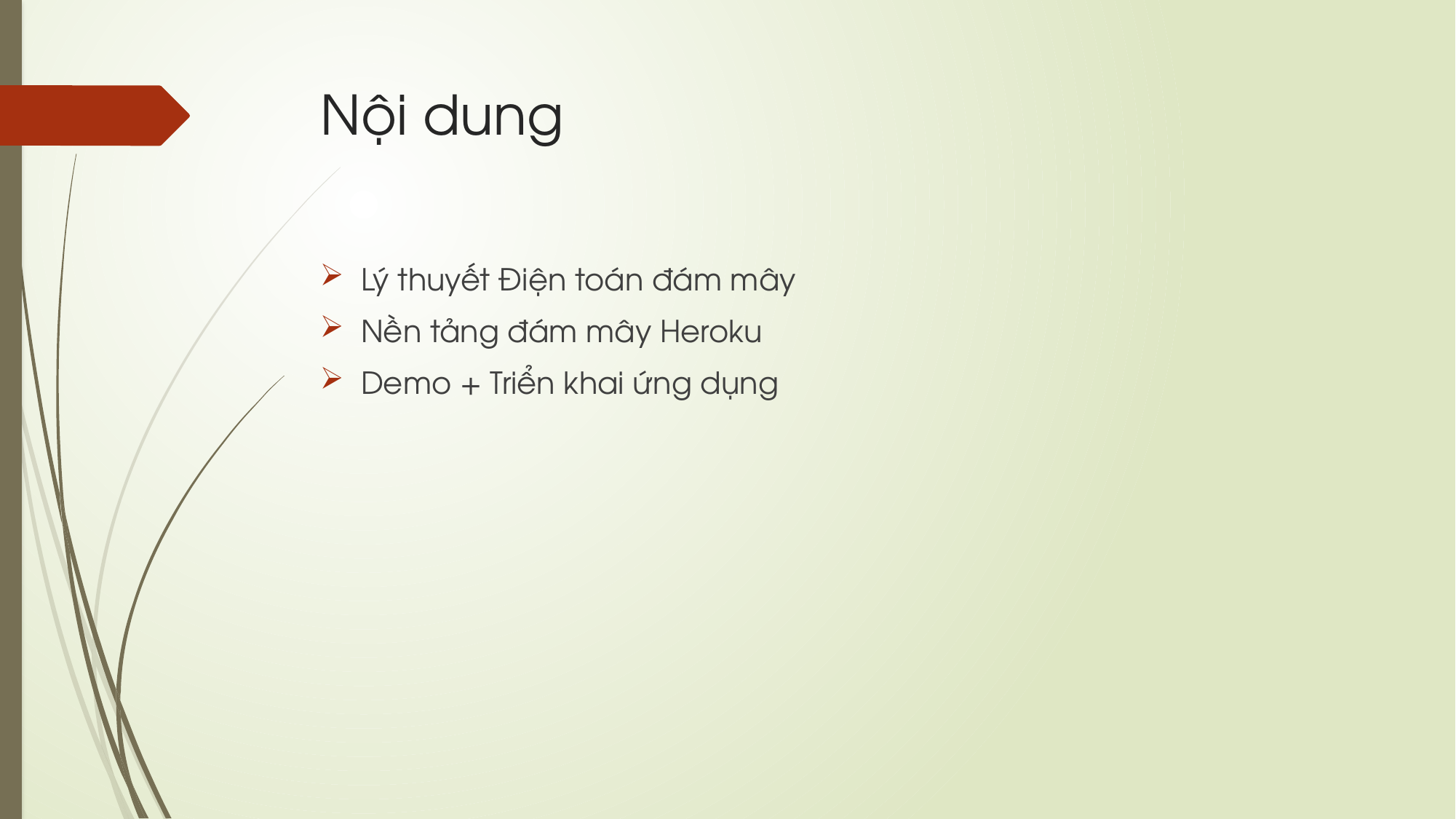

# Nội dung
Lý thuyết Điện toán đám mây
Nền tảng đám mây Heroku
Demo + Triển khai ứng dụng